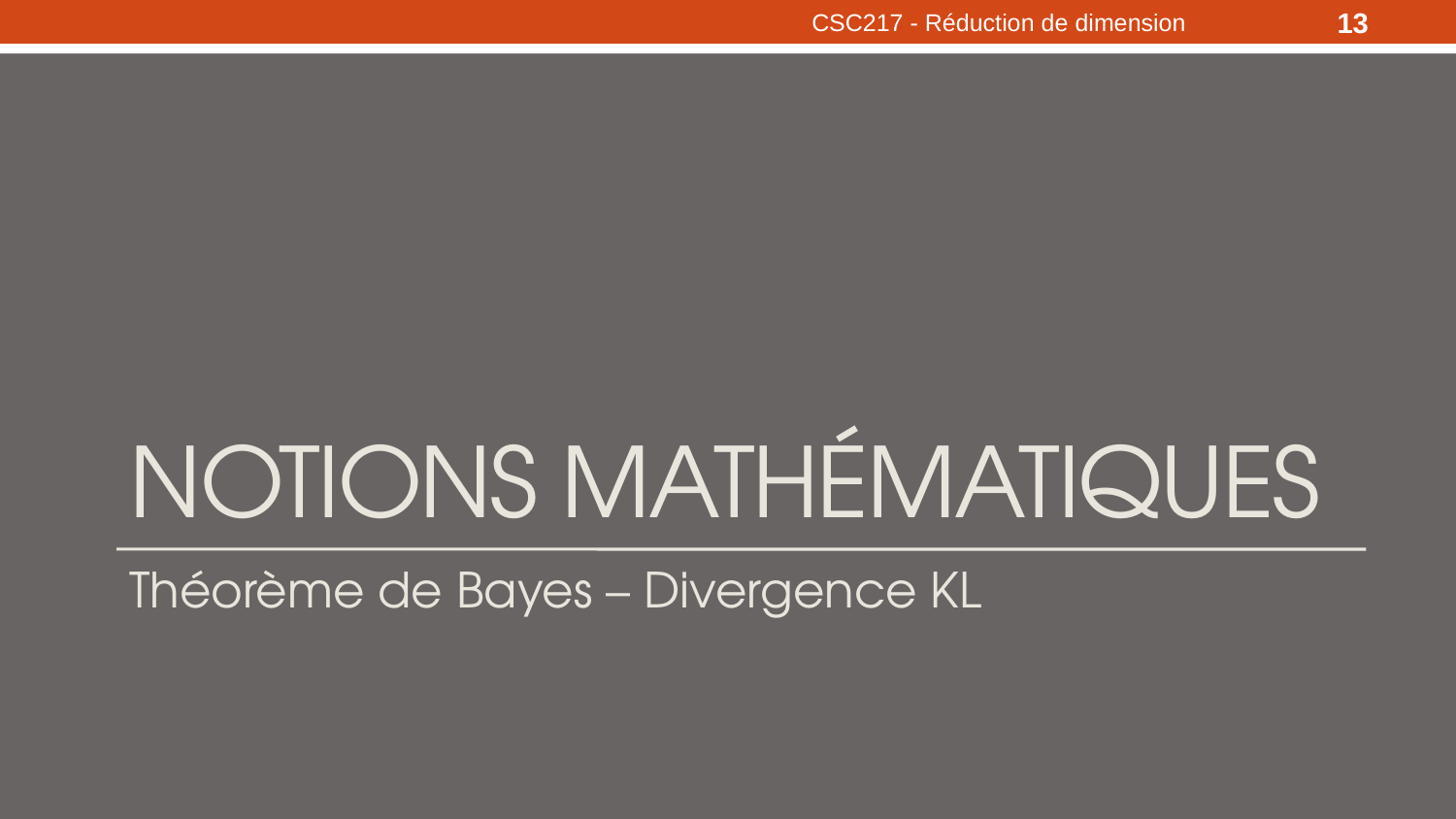

CSC217 - Réduction de dimension
13
# Notions mathématiques
Théorème de Bayes – Divergence KL